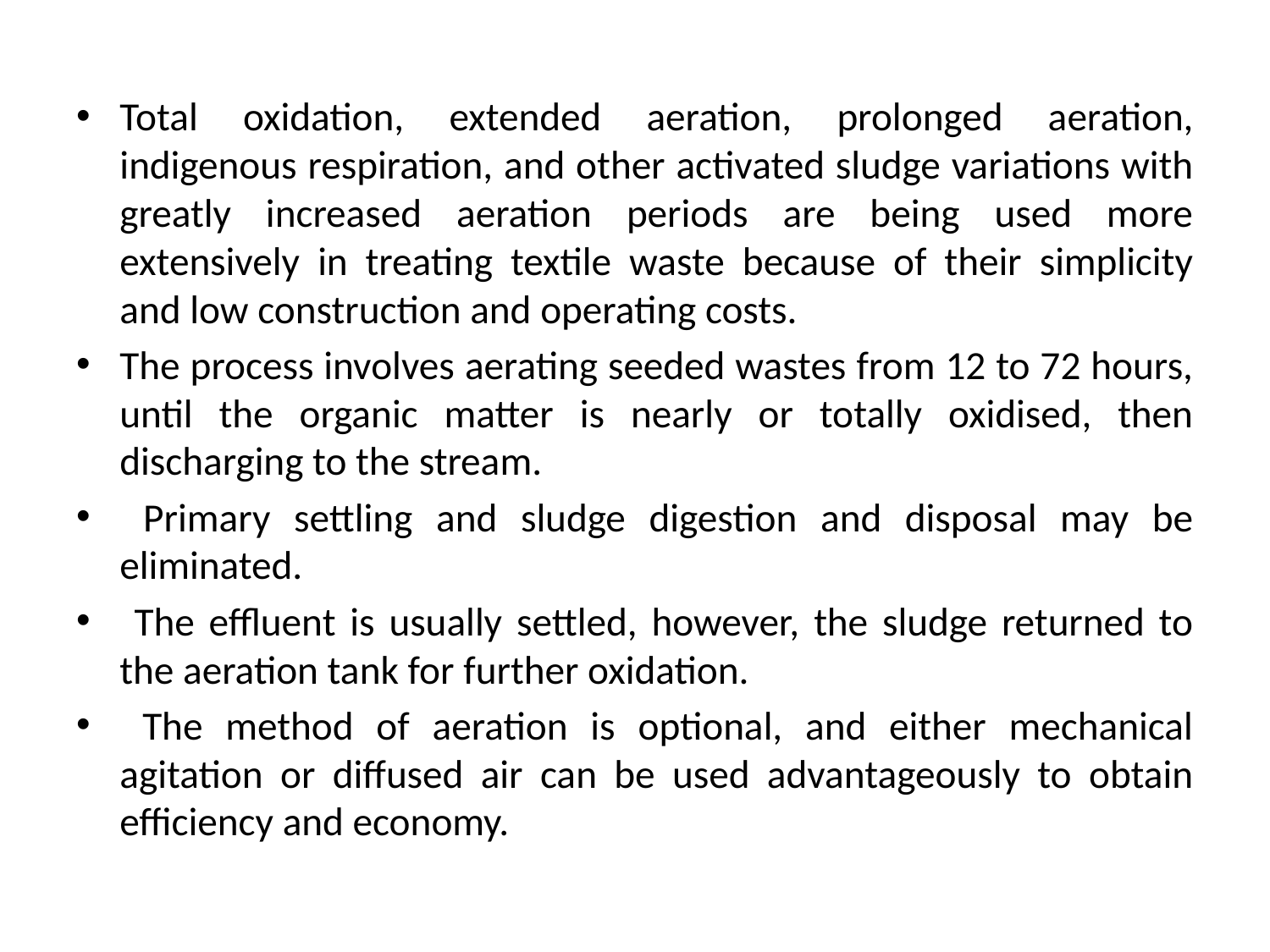

Total oxidation, extended aeration, prolonged aeration, indigenous respiration, and other activated sludge variations with greatly increased aeration periods are being used more extensively in treating textile waste because of their simplicity and low construction and operating costs.
The process involves aerating seeded wastes from 12 to 72 hours, until the organic matter is nearly or totally oxidised, then discharging to the stream.
 Primary settling and sludge digestion and disposal may be eliminated.
 The effluent is usually settled, however, the sludge returned to the aeration tank for further oxidation.
 The method of aeration is optional, and either mechanical agitation or diffused air can be used advantageously to obtain efficiency and economy.